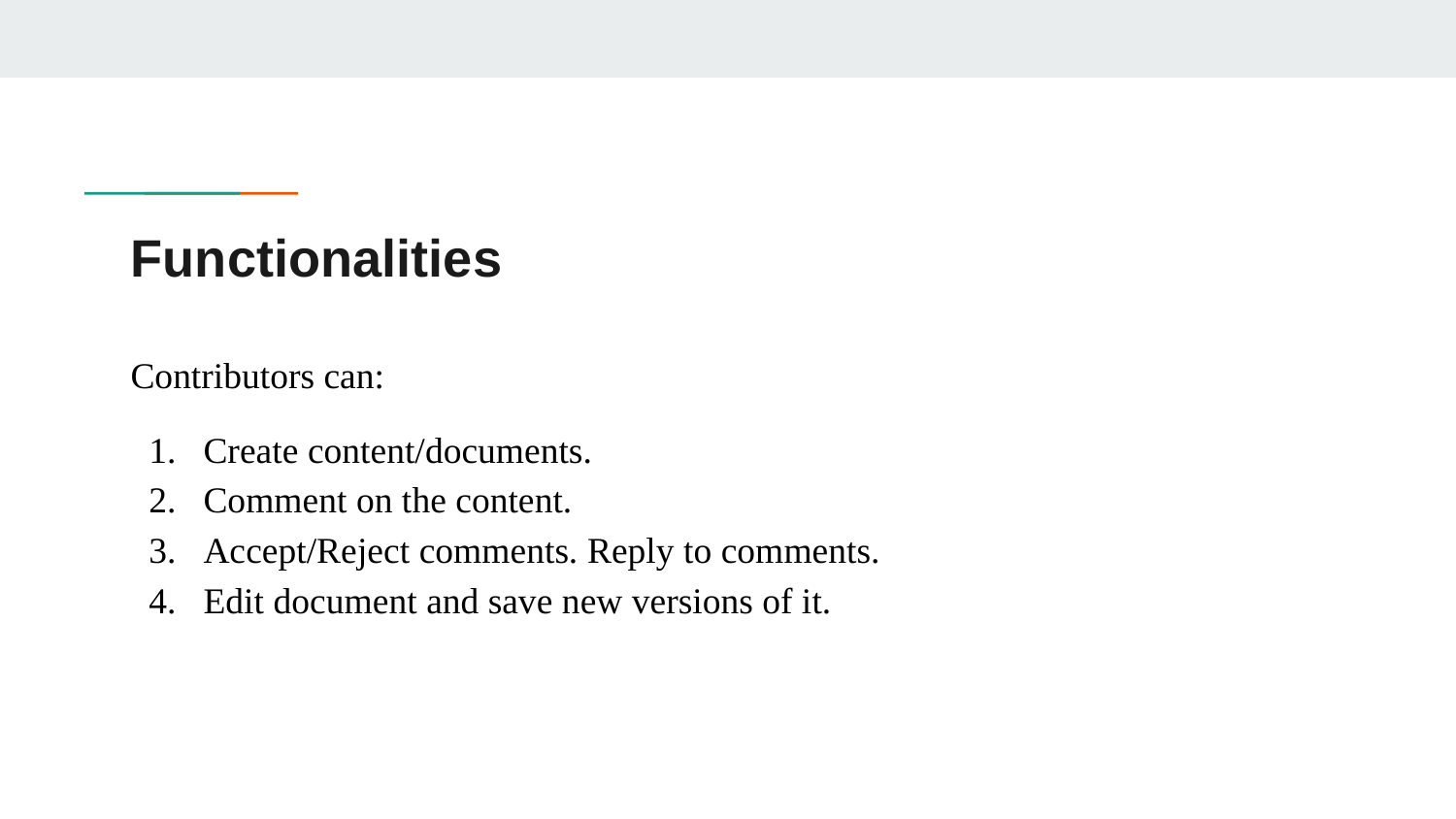

# Functionalities
Contributors can:
Create content/documents.
Comment on the content.
Accept/Reject comments. Reply to comments.
Edit document and save new versions of it.